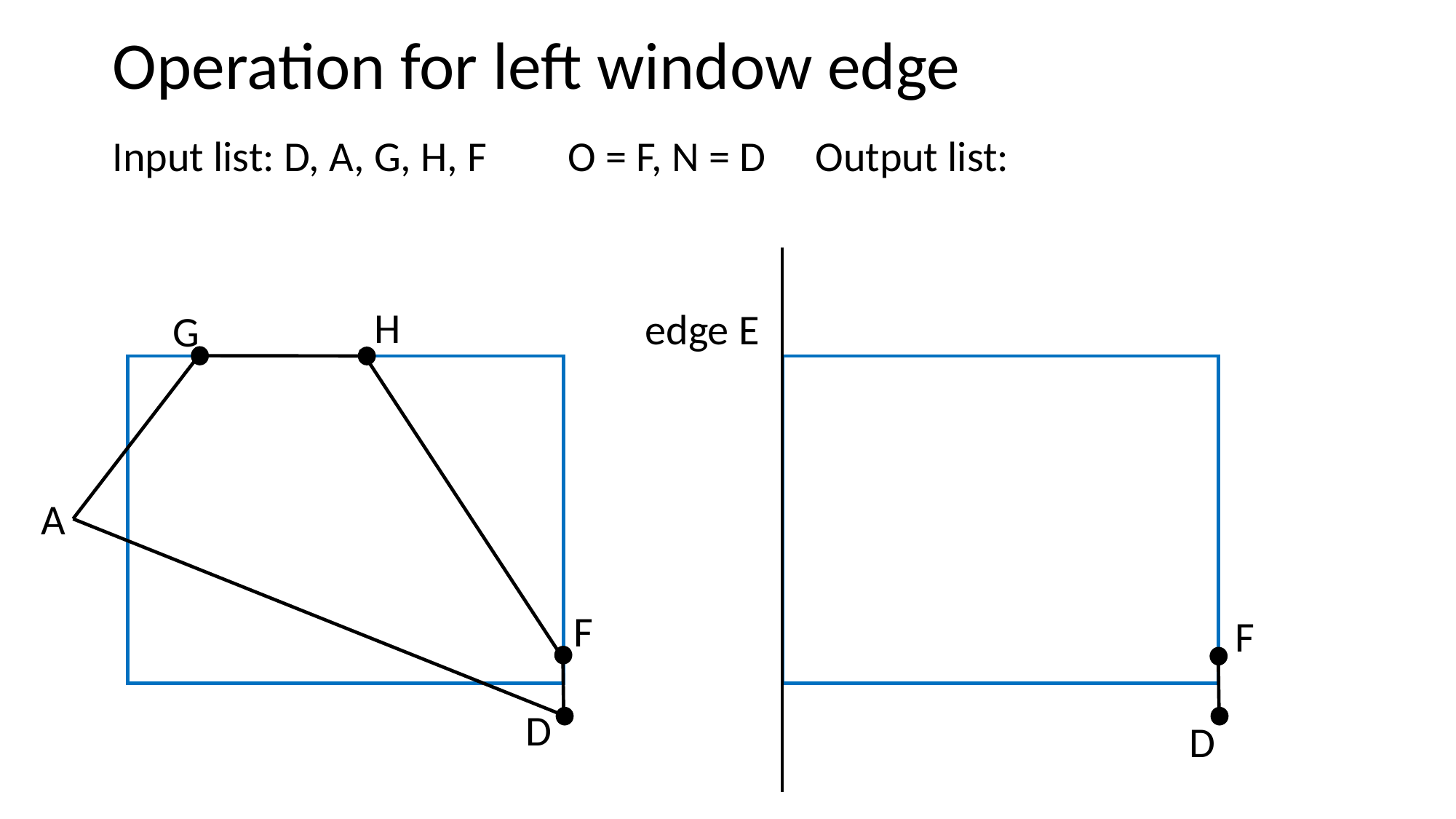

# Operation for left window edge
Input list: D, A, G, H, F	  O = F, N = D	     Output list:
H
edge E
G

A
F
F

D

D